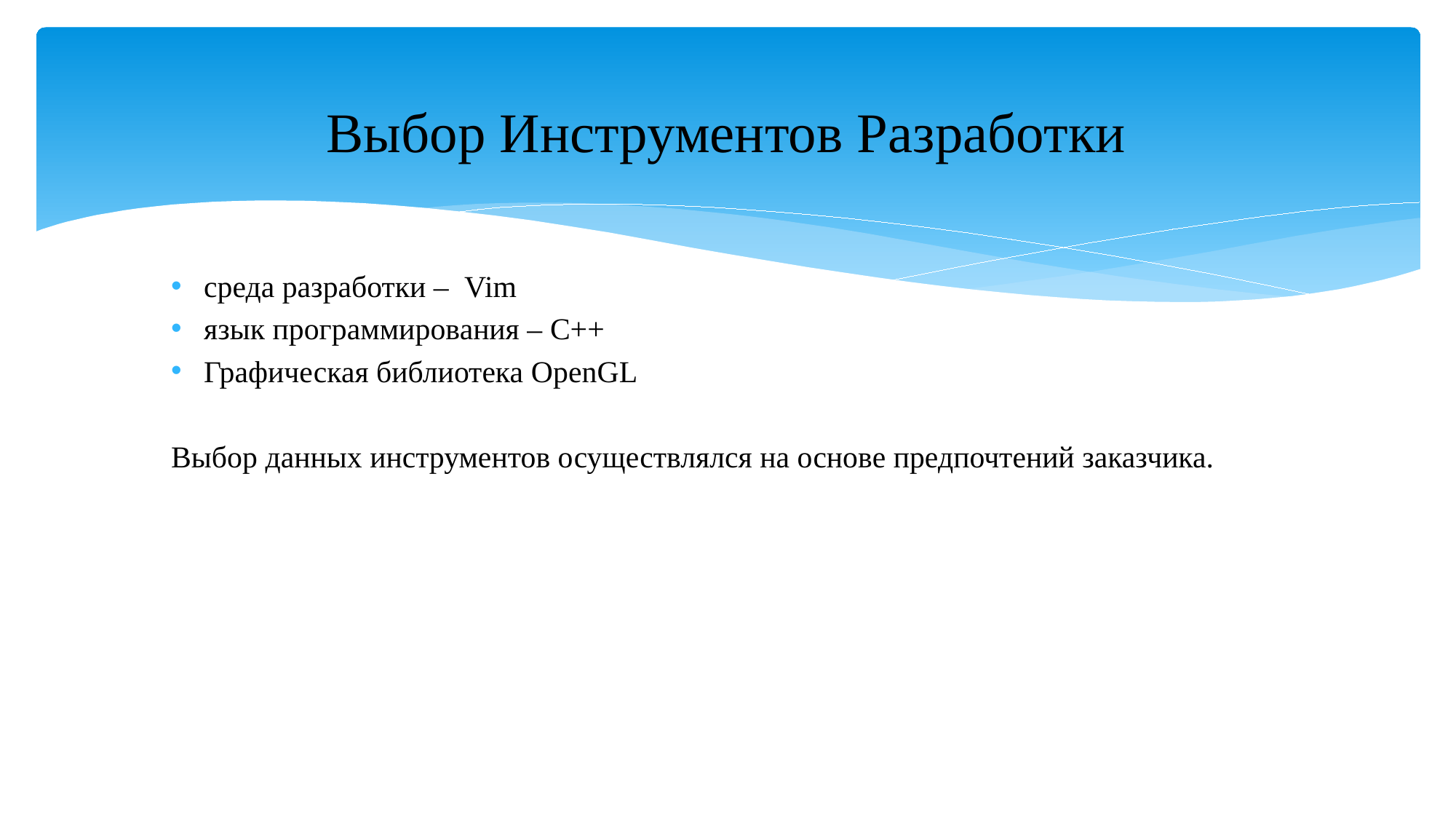

# Выбор Инструментов Разработки
среда разработки –  Vim
язык программирования – C++
Графическая библиотека OpenGL

Выбор данных инструментов осуществлялся на основе предпочтений заказчика.